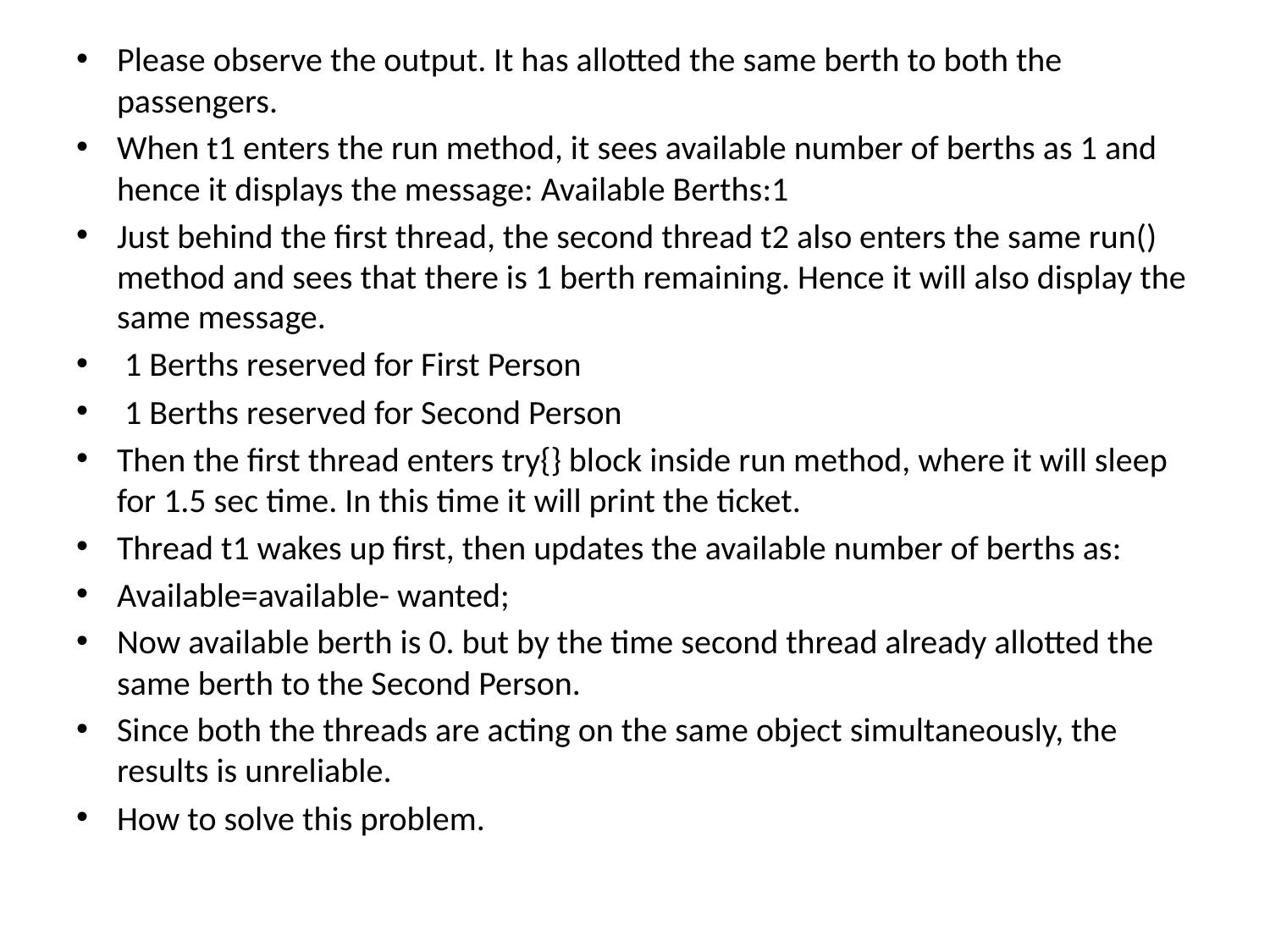

Please observe the output. It has allotted the same berth to both the passengers.
When t1 enters the run method, it sees available number of berths as 1 and hence it displays the message: Available Berths:1
Just behind the first thread, the second thread t2 also enters the same run() method and sees that there is 1 berth remaining. Hence it will also display the same message.
 1 Berths reserved for First Person
 1 Berths reserved for Second Person
Then the first thread enters try{} block inside run method, where it will sleep for 1.5 sec time. In this time it will print the ticket.
Thread t1 wakes up first, then updates the available number of berths as:
Available=available- wanted;
Now available berth is 0. but by the time second thread already allotted the same berth to the Second Person.
Since both the threads are acting on the same object simultaneously, the results is unreliable.
How to solve this problem.

#